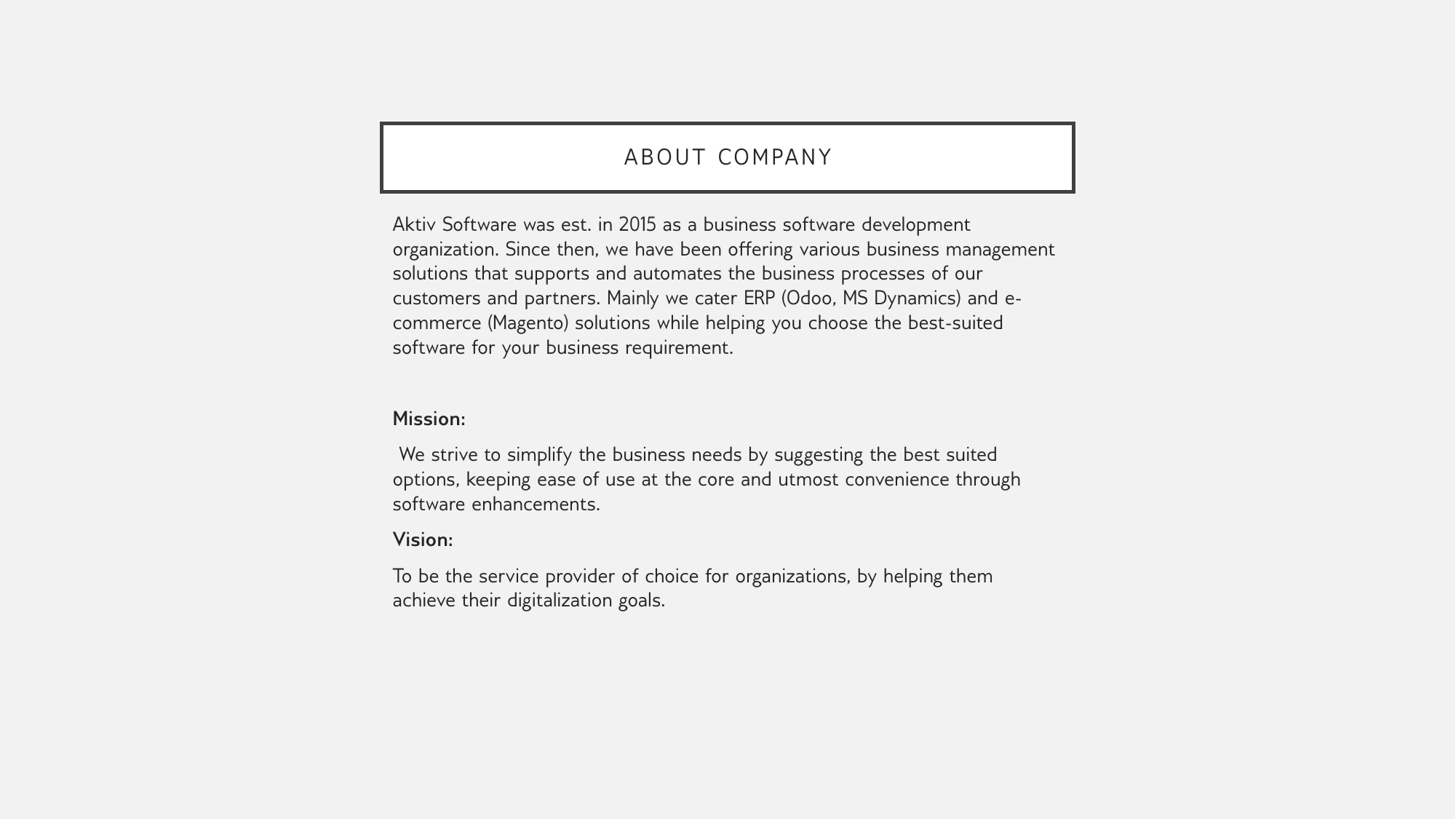

# About Company
Aktiv Software was est. in 2015 as a business software development organization. Since then, we have been offering various business management solutions that supports and automates the business processes of our customers and partners. Mainly we cater ERP (Odoo, MS Dynamics) and e-commerce (Magento) solutions while helping you choose the best-suited software for your business requirement.

Mission:
 We strive to simplify the business needs by suggesting the best suited options, keeping ease of use at the core and utmost convenience through software enhancements.
Vision:
To be the service provider of choice for organizations, by helping them achieve their digitalization goals.